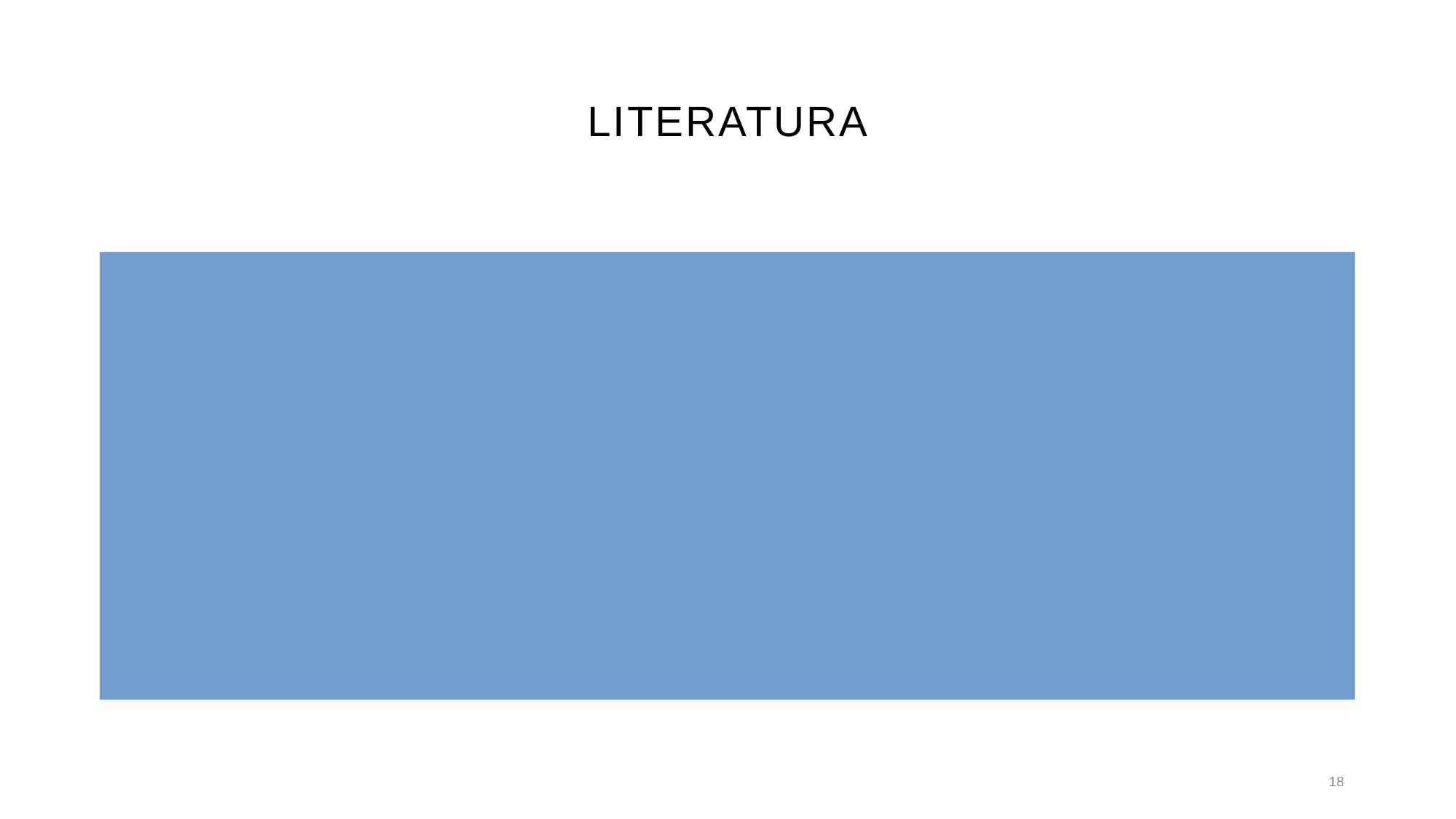

# LITERATURA
The User-Centered Design Lifecycle
User Centered Design
Interaction Design Foundation. User-centered design
UCD
How User Needs Drive Digital Product Requirements

18